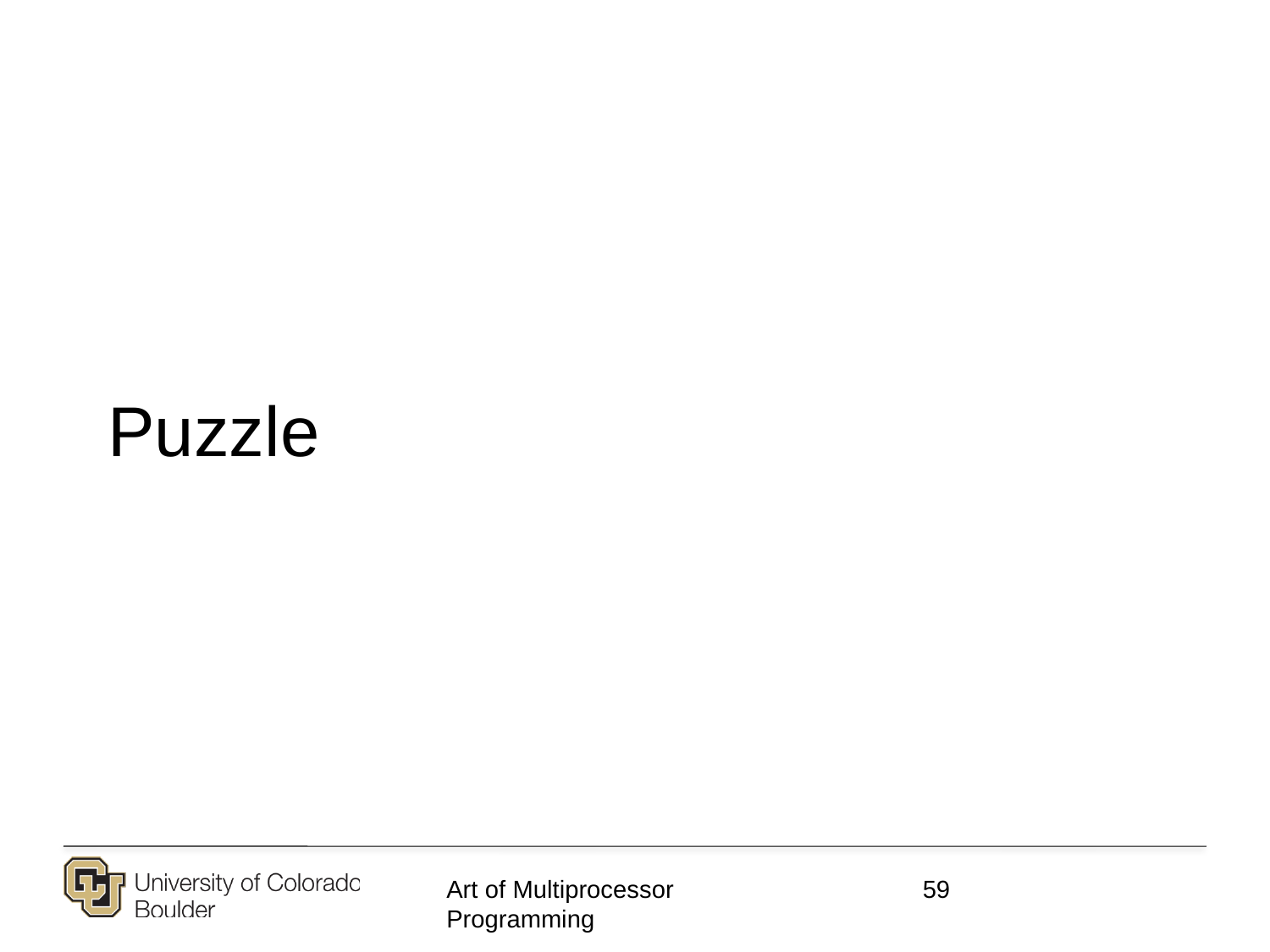

# Puzzle
Art of Multiprocessor Programming
59